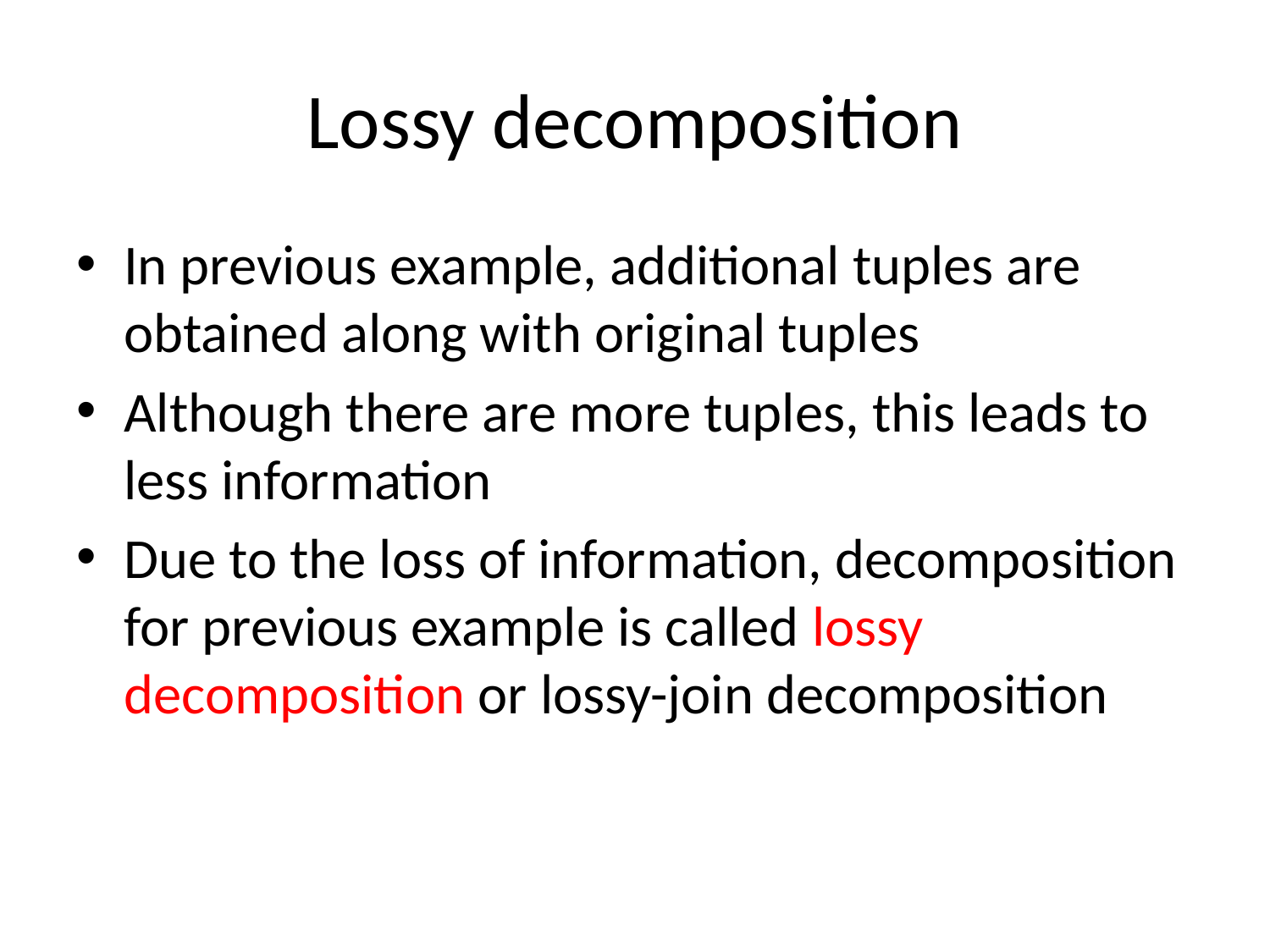

# Lossy decomposition
In previous example, additional tuples are obtained along with original tuples
Although there are more tuples, this leads to less information
Due to the loss of information, decomposition for previous example is called lossy decomposition or lossy-join decomposition